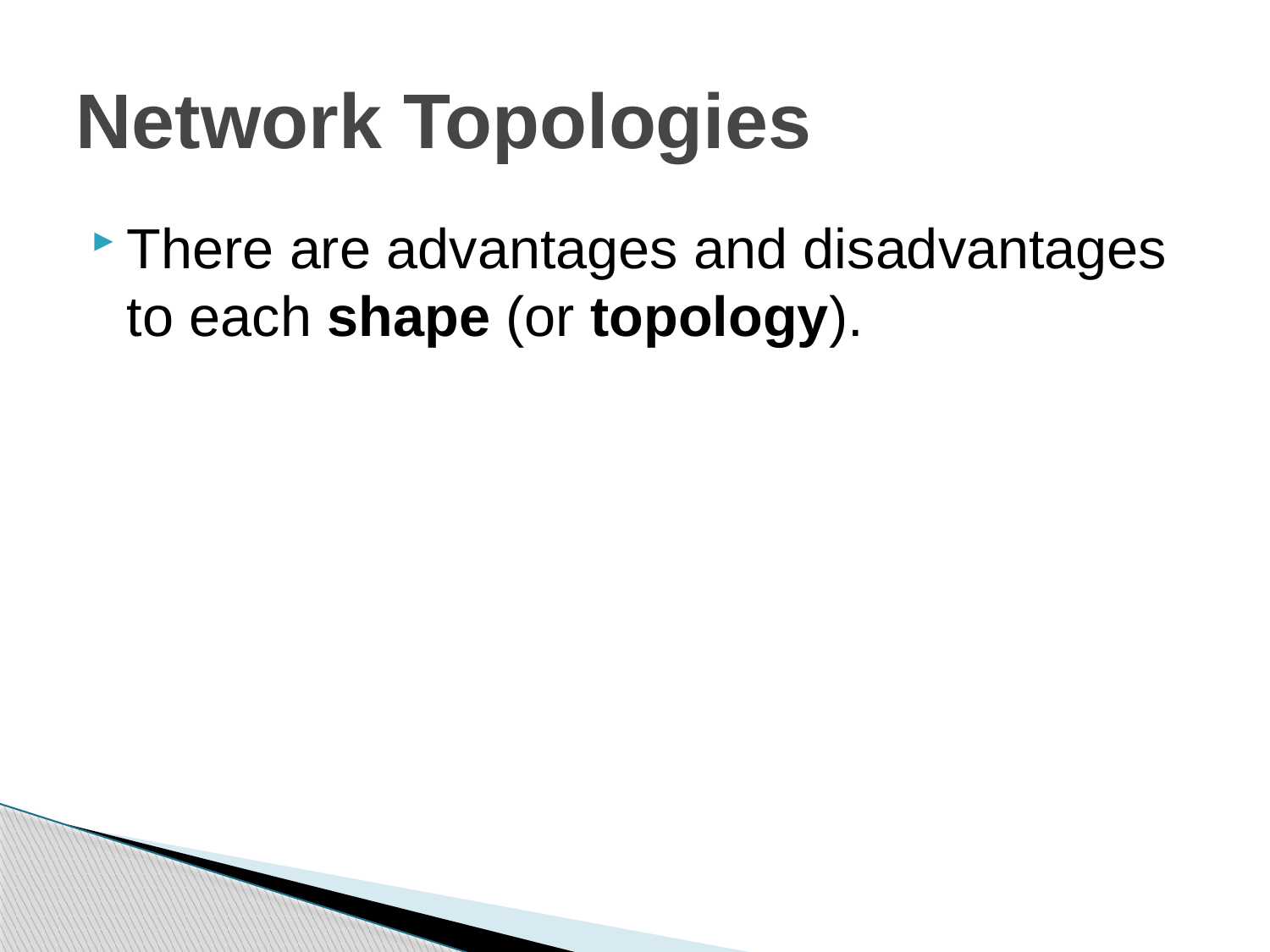

# Network Topologies
There are advantages and disadvantages to each shape (or topology).